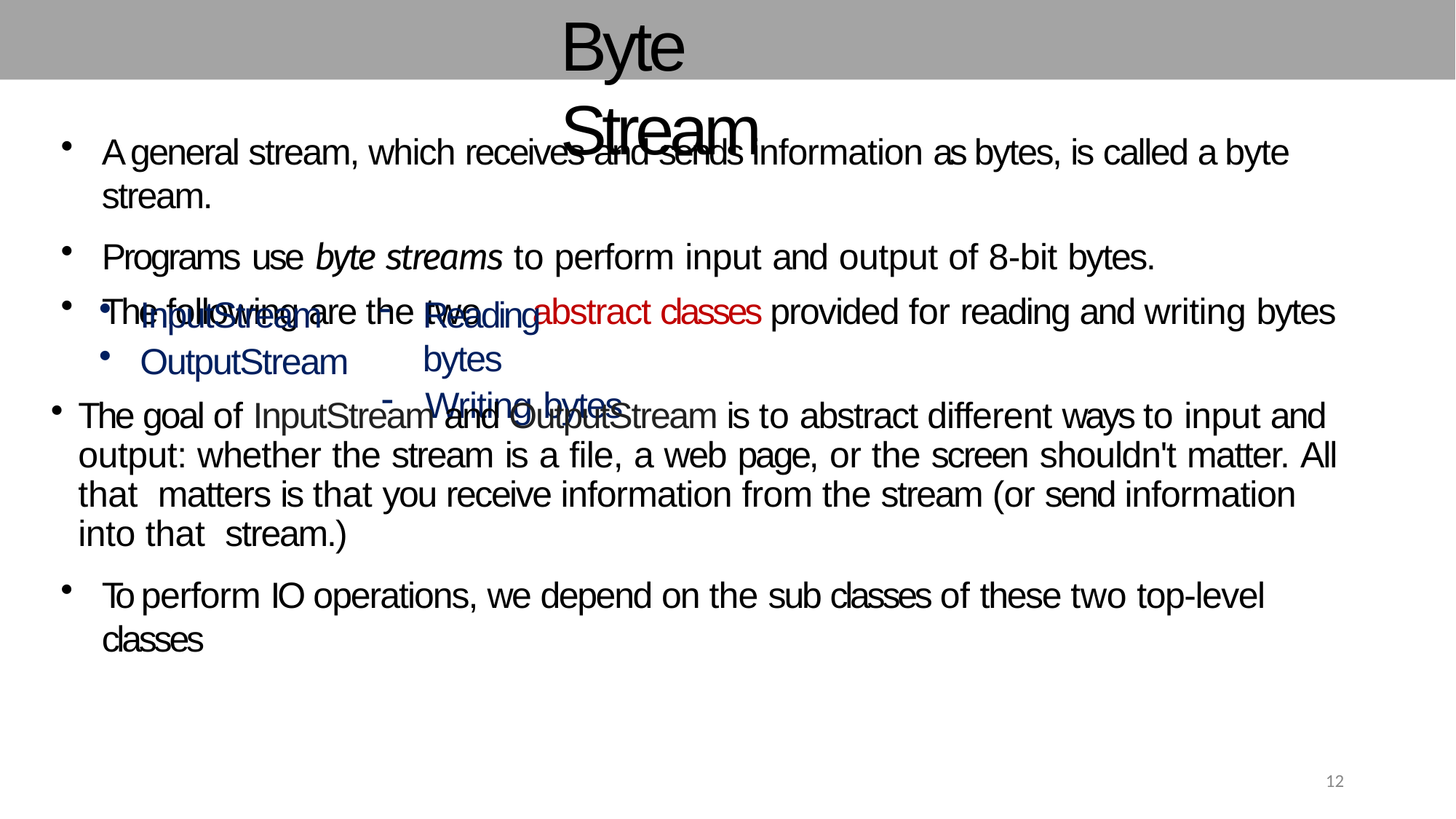

# Byte Stream
A general stream, which receives and sends information as bytes, is called a byte stream.
Programs use byte streams to perform input and output of 8-bit bytes.
The following are the two	abstract classes provided for reading and writing bytes
InputStream
OutputStream
Reading bytes
Writing bytes
The goal of InputStream and OutputStream is to abstract different ways to input and  output: whether the stream is a file, a web page, or the screen shouldn't matter. All that  matters is that you receive information from the stream (or send information into that  stream.)
To perform IO operations, we depend on the sub classes of these two top-level classes
12